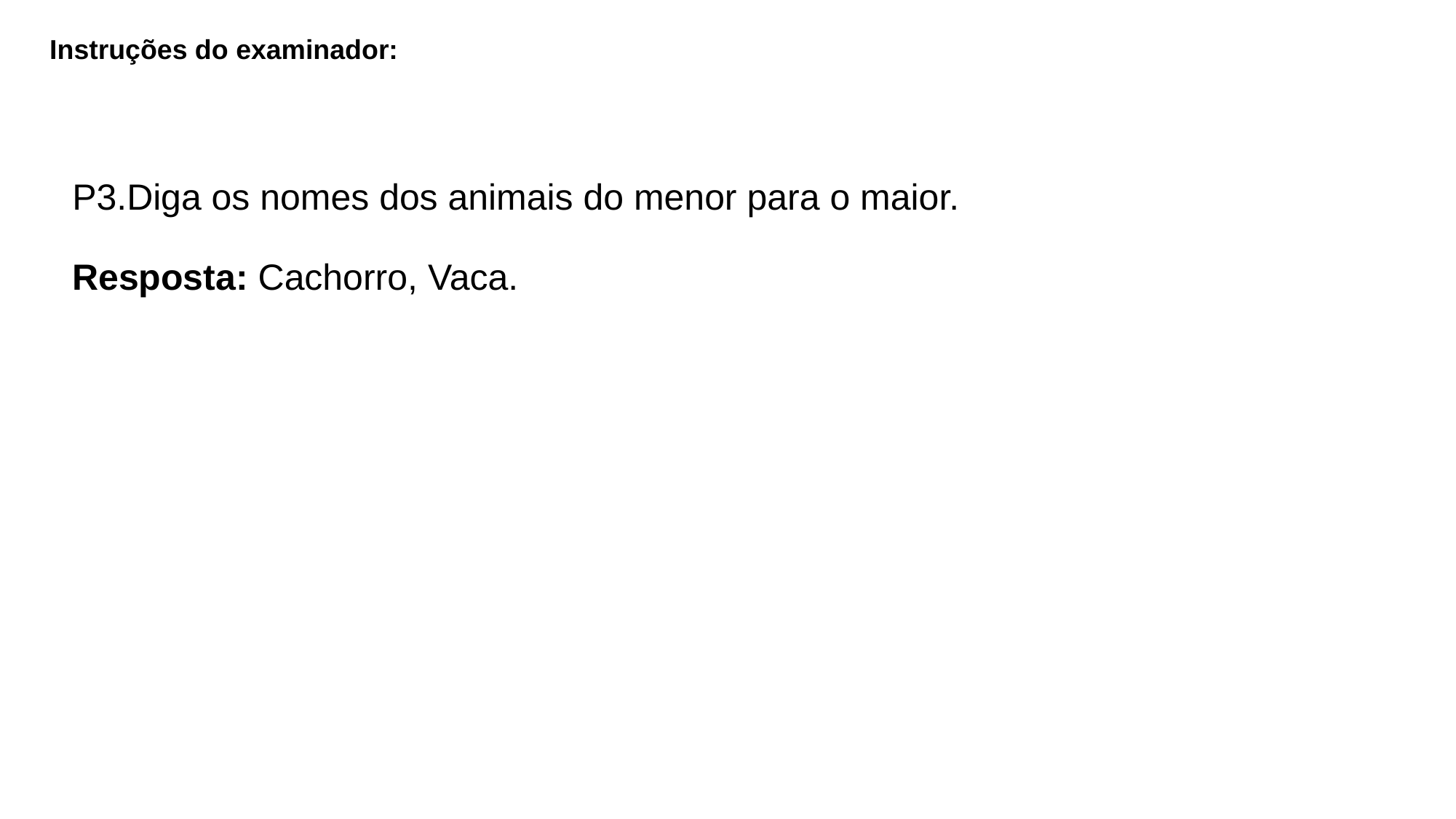

Instruções do examinador:
P3.Diga os nomes dos animais do menor para o maior.
Resposta: Cachorro, Vaca.